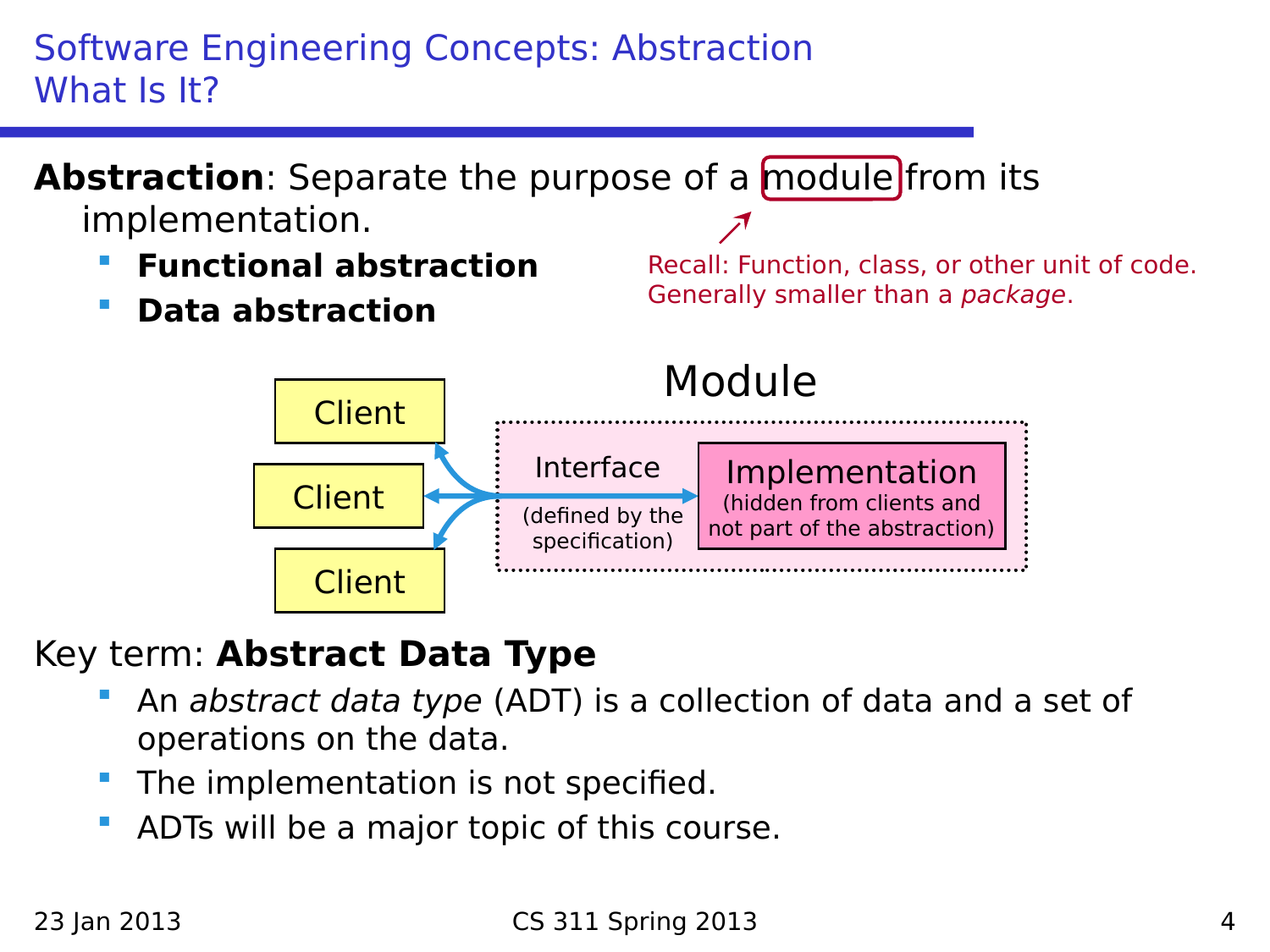

# Software Engineering Concepts: Abstraction What Is It?
Abstraction: Separate the purpose of a module from its implementation.
Functional abstraction
Data abstraction

Key term: Abstract Data Type
An abstract data type (ADT) is a collection of data and a set of operations on the data.
The implementation is not specified.
ADTs will be a major topic of this course.

Recall: Function, class, or other unit of code. Generally smaller than a package.
Module
Client

Interface
Implementation
(hidden from clients and
not part of the abstraction)
Client

(defined by the specification)
Client
23 Jan 2013
CS 311 Spring 2013
4